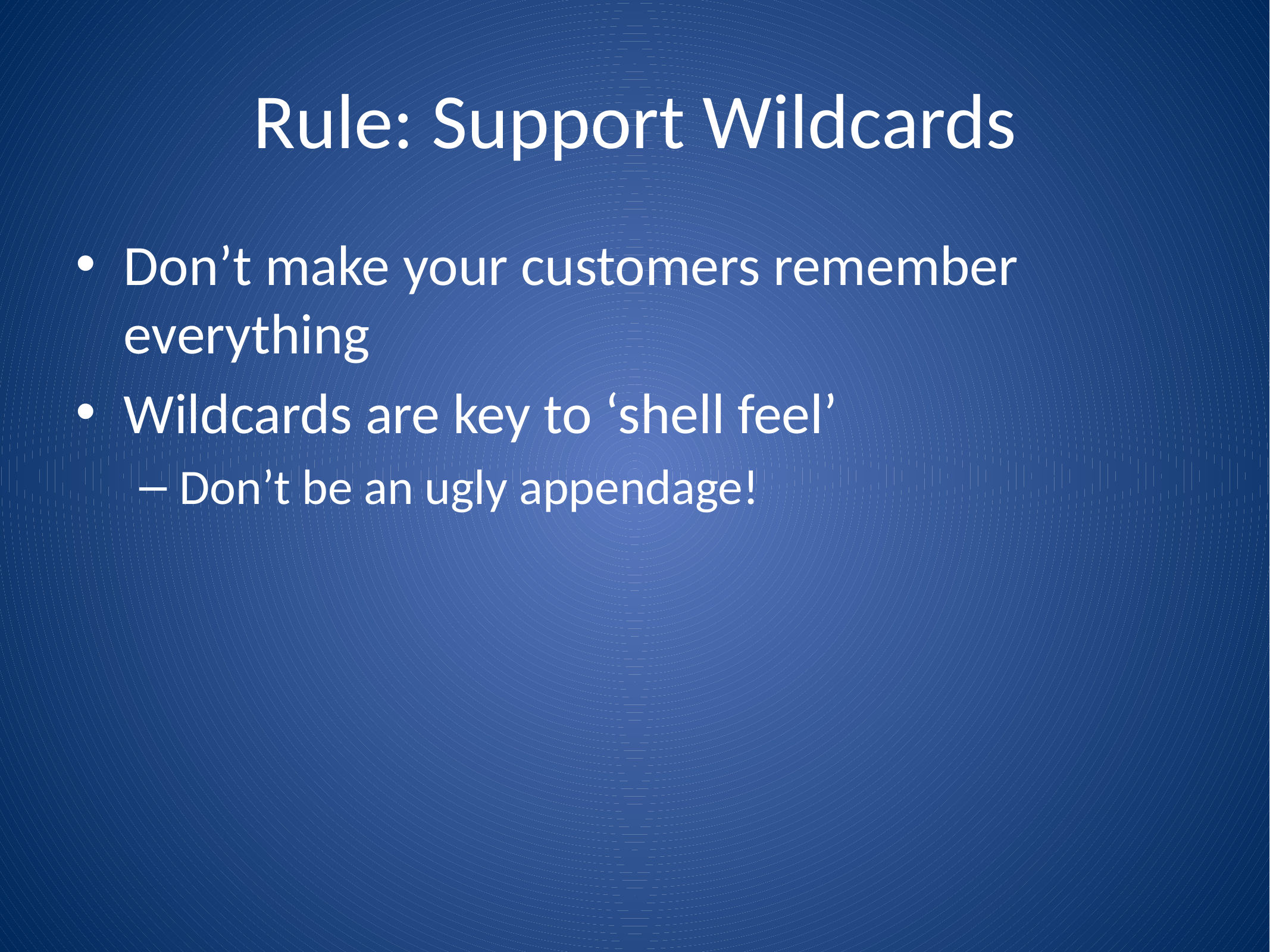

# Rule: Support Wildcards
Don’t make your customers remember everything
Wildcards are key to ‘shell feel’
Don’t be an ugly appendage!